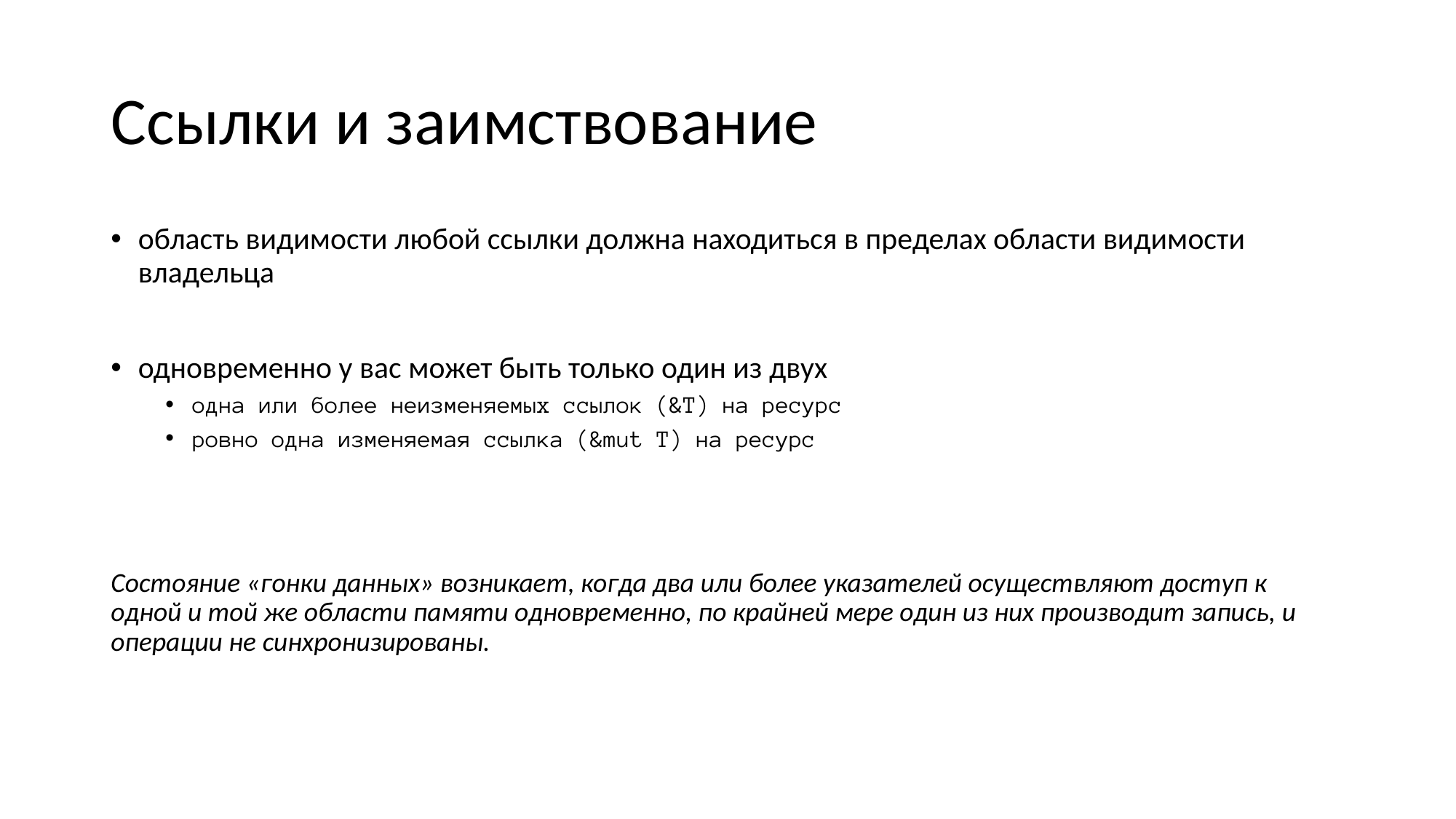

# Ссылки и заимствование
область видимости любой ссылки должна находиться в пределах области видимости владельца

одновременно у вас может быть только один из двух
одна или более неизменяемых ссылок (&T) на ресурс
ровно одна изменяемая ссылка (&mut T) на ресурс

Состояние «гонки данных» возникает, когда два или более указателей осуществляют доступ к одной и той же области памяти одновременно, по крайней мере один из них производит запись, и операции не синхронизированы.